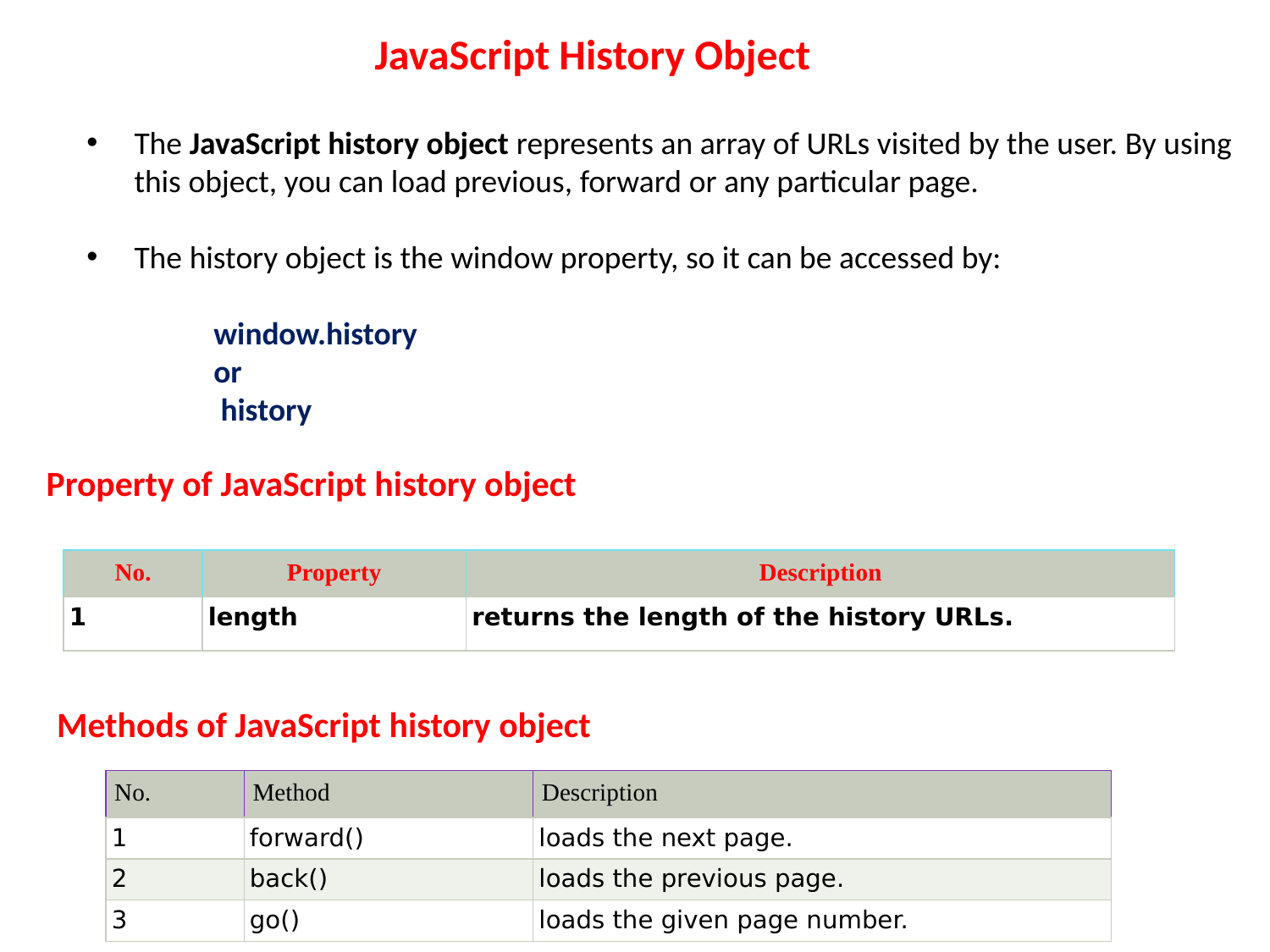

JavaScript History Object
The JavaScript history object represents an array of URLs visited by the user. By using this object, you can load previous, forward or any particular page.

The history object is the window property, so it can be accessed by:

	window.history
	or
	 history
Property of JavaScript history object
| No. | Property | Description |
| --- | --- | --- |
| 1 | length | returns the length of the history URLs. |
Methods of JavaScript history object
| No. | Method | Description |
| --- | --- | --- |
| 1 | forward() | loads the next page. |
| 2 | back() | loads the previous page. |
| 3 | go() | loads the given page number. |